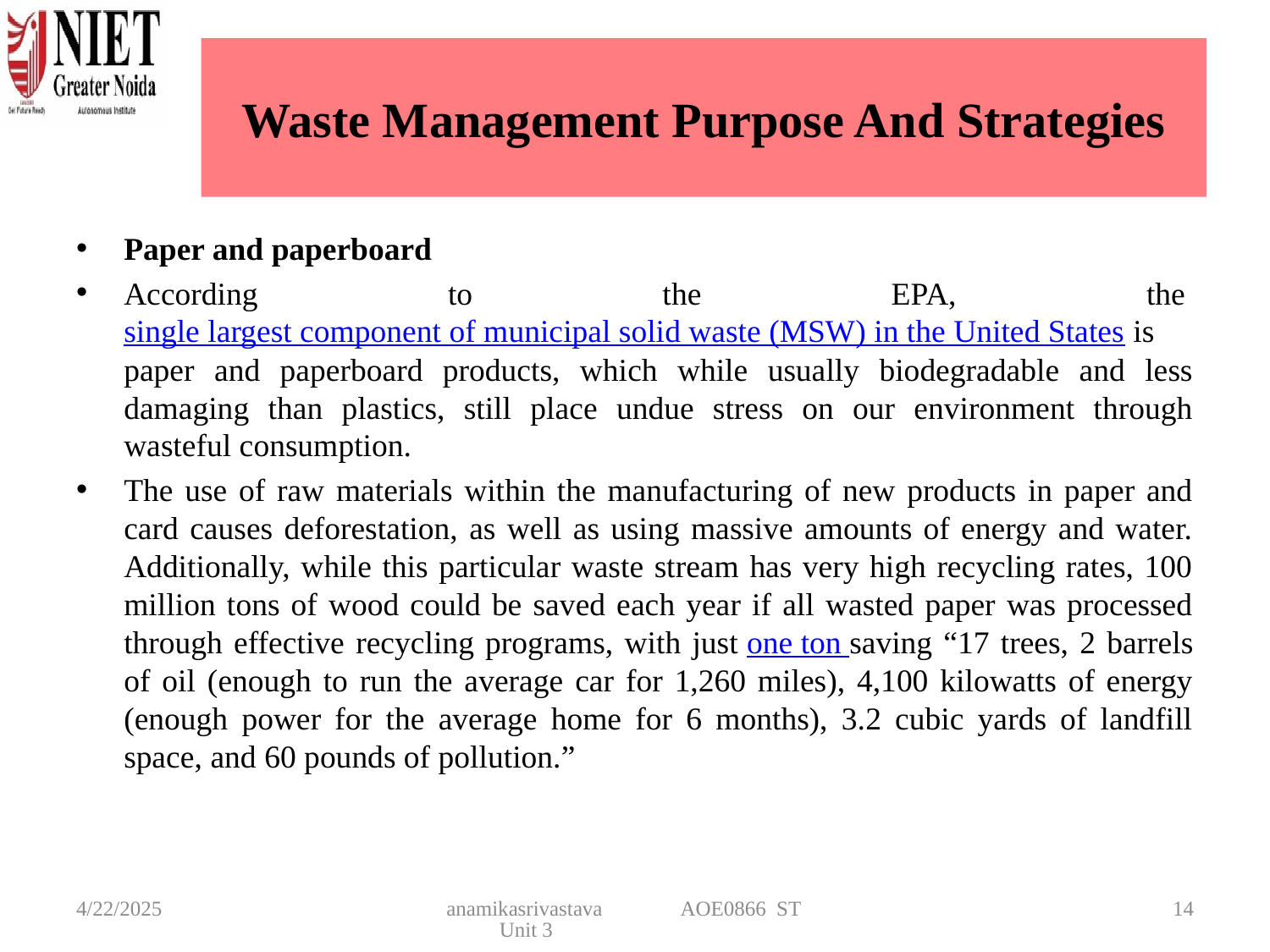

# Waste Management Purpose And Strategies
Paper and paperboard
According to the EPA, the single largest component of municipal solid waste (MSW) in the United States is paper and paperboard products, which while usually biodegradable and less damaging than plastics, still place undue stress on our environment through wasteful consumption.
The use of raw materials within the manufacturing of new products in paper and card causes deforestation, as well as using massive amounts of energy and water. Additionally, while this particular waste stream has very high recycling rates, 100 million tons of wood could be saved each year if all wasted paper was processed through effective recycling programs, with just one ton saving “17 trees, 2 barrels of oil (enough to run the average car for 1,260 miles), 4,100 kilowatts of energy (enough power for the average home for 6 months), 3.2 cubic yards of landfill space, and 60 pounds of pollution.”

4/22/2025
anamikasrivastava               AOE0866  ST              Unit 3
14